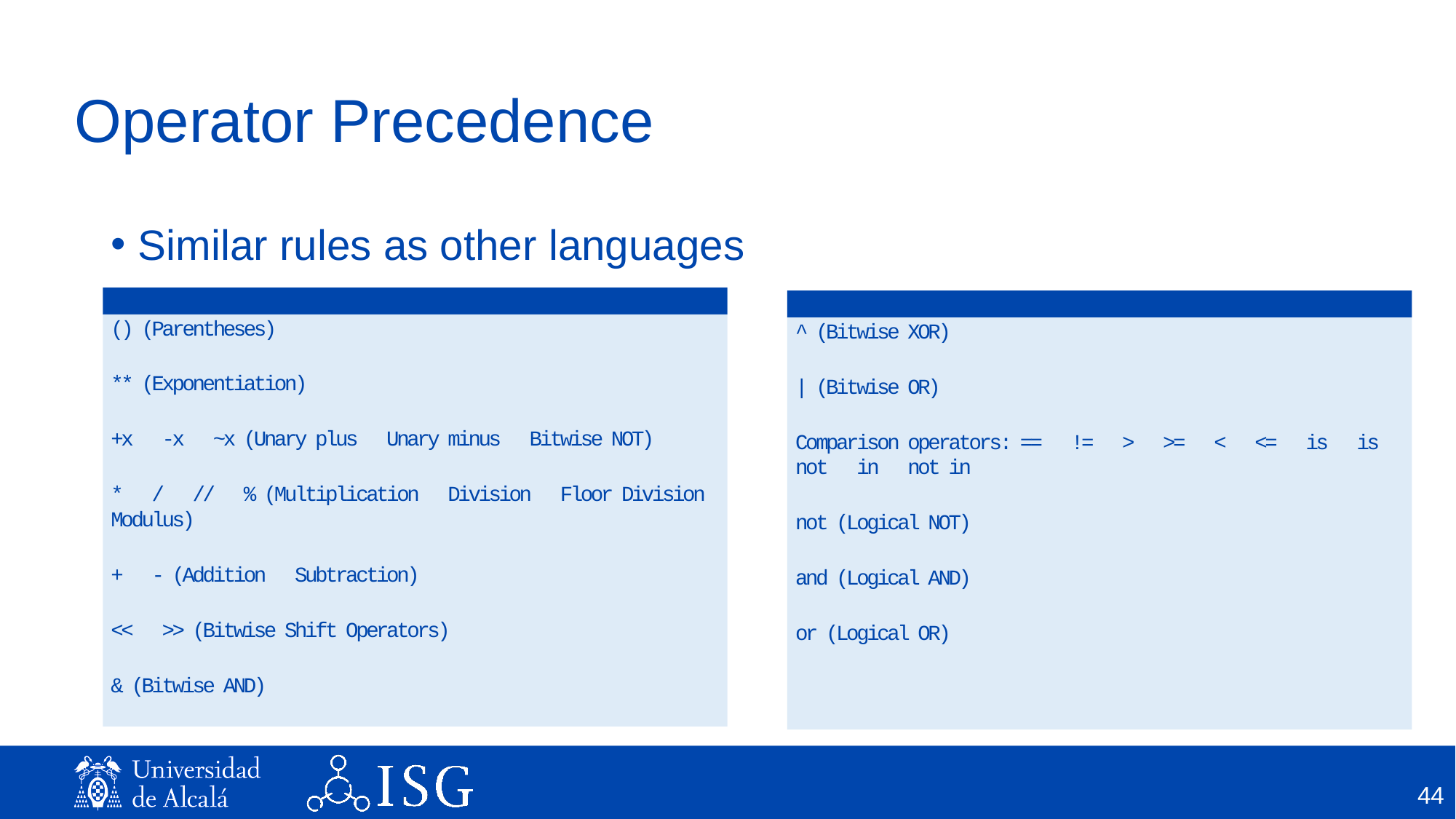

# Operator Precedence
Similar rules as other languages

() (Parentheses)
** (Exponentiation)
+x   -x   ~x (Unary plus   Unary minus   Bitwise NOT)
*   /   //   % (Multiplication   Division   Floor Division   Modulus)
+   - (Addition   Subtraction)
<<   >> (Bitwise Shift Operators)
& (Bitwise AND)

^ (Bitwise XOR)
| (Bitwise OR)
Comparison operators: ==   !=   >   >=   <   <=   is   is not   in   not in
not (Logical NOT)
and (Logical AND)
or (Logical OR)